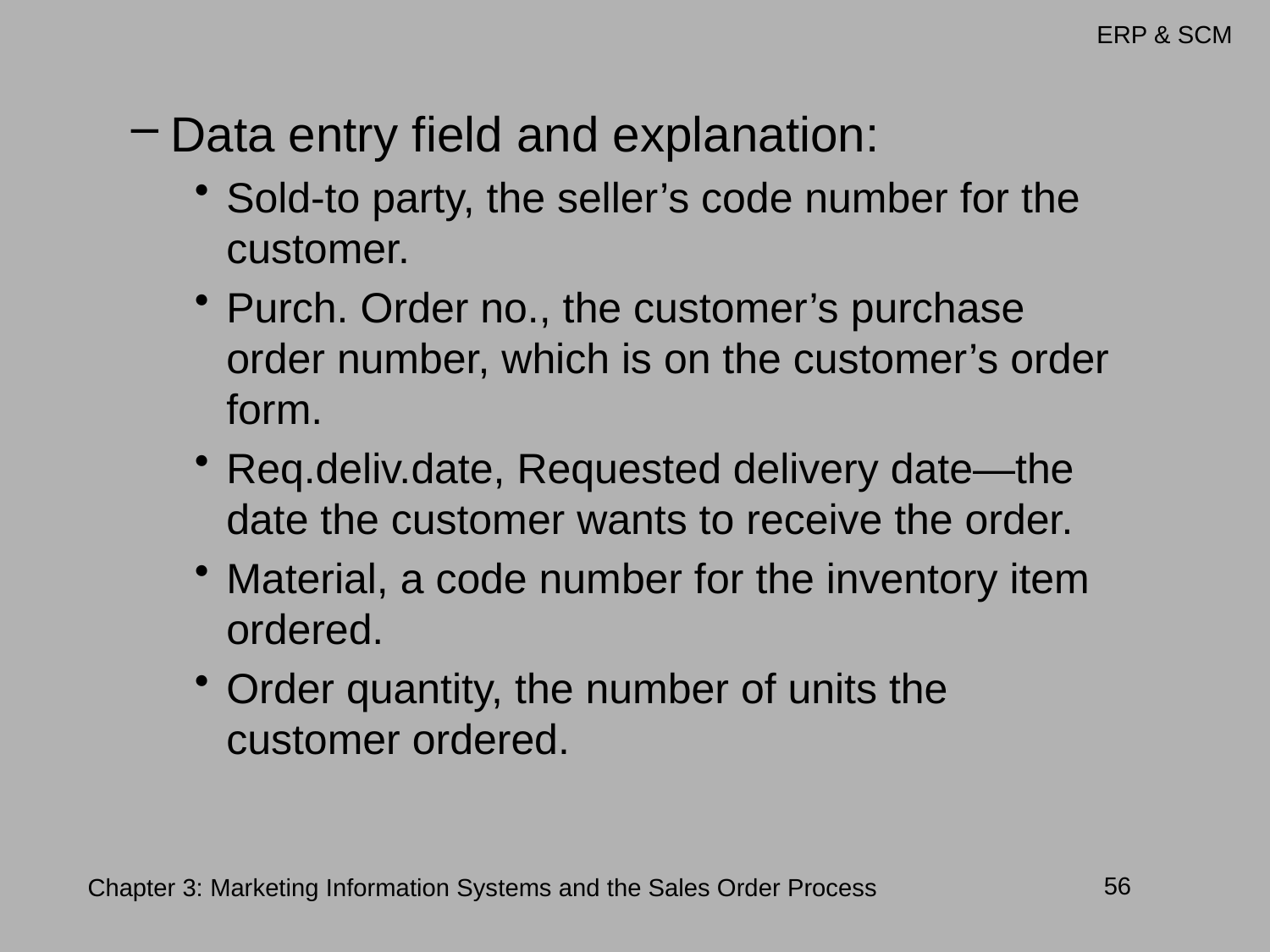

Data entry field and explanation:
Sold-to party, the seller’s code number for the customer.
Purch. Order no., the customer’s purchase order number, which is on the customer’s order form.
Req.deliv.date, Requested delivery date—the date the customer wants to receive the order.
Material, a code number for the inventory item ordered.
Order quantity, the number of units the customer ordered.
Chapter 3: Marketing Information Systems and the Sales Order Process